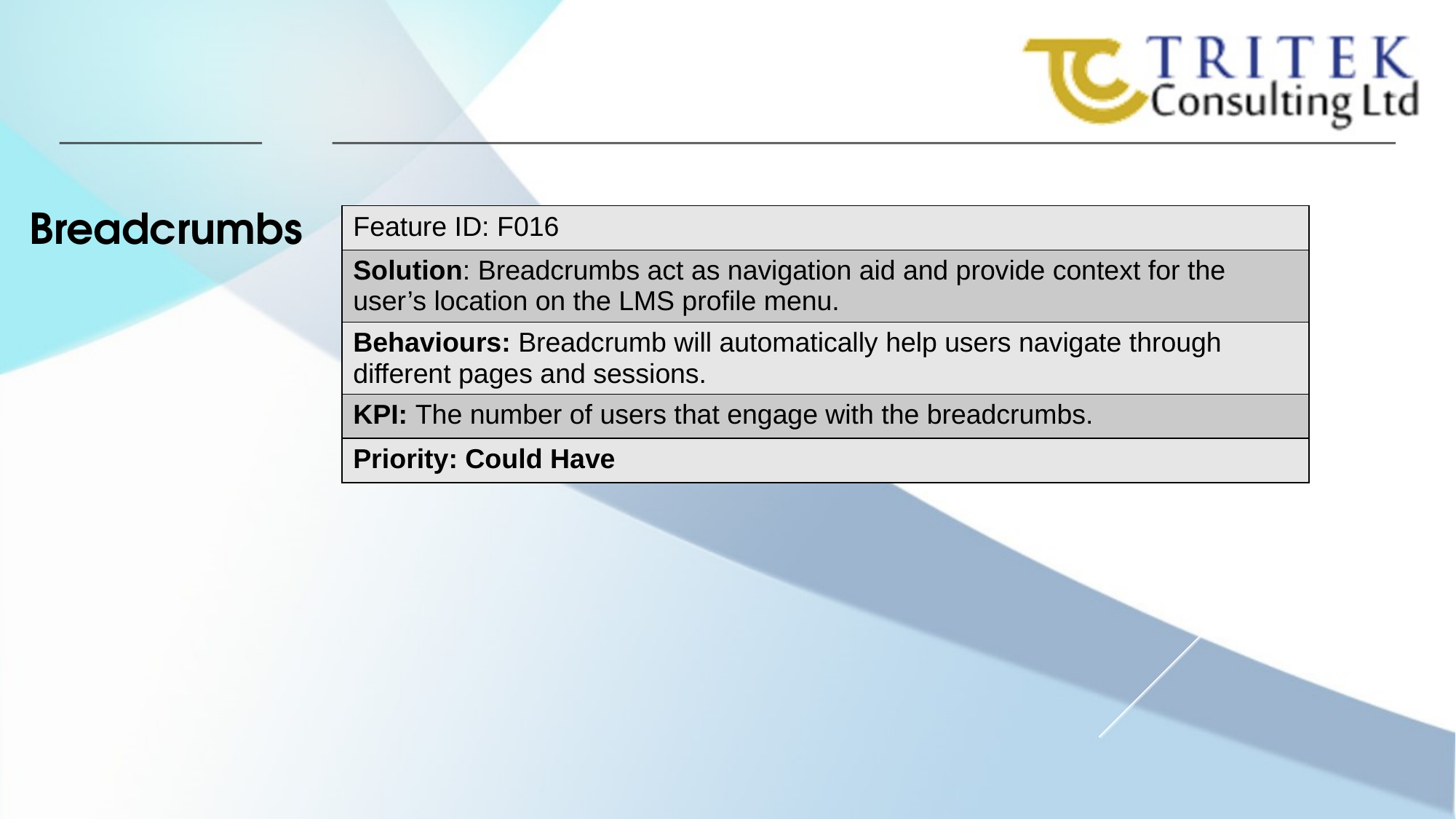

Breadcrumbs
| Feature ID: F016 |
| --- |
| Solution: Breadcrumbs act as navigation aid and provide context for the user’s location on the LMS profile menu. |
| Behaviours: Breadcrumb will automatically help users navigate through different pages and sessions. |
| KPI: The number of users that engage with the breadcrumbs. |
| Priority: Could Have |